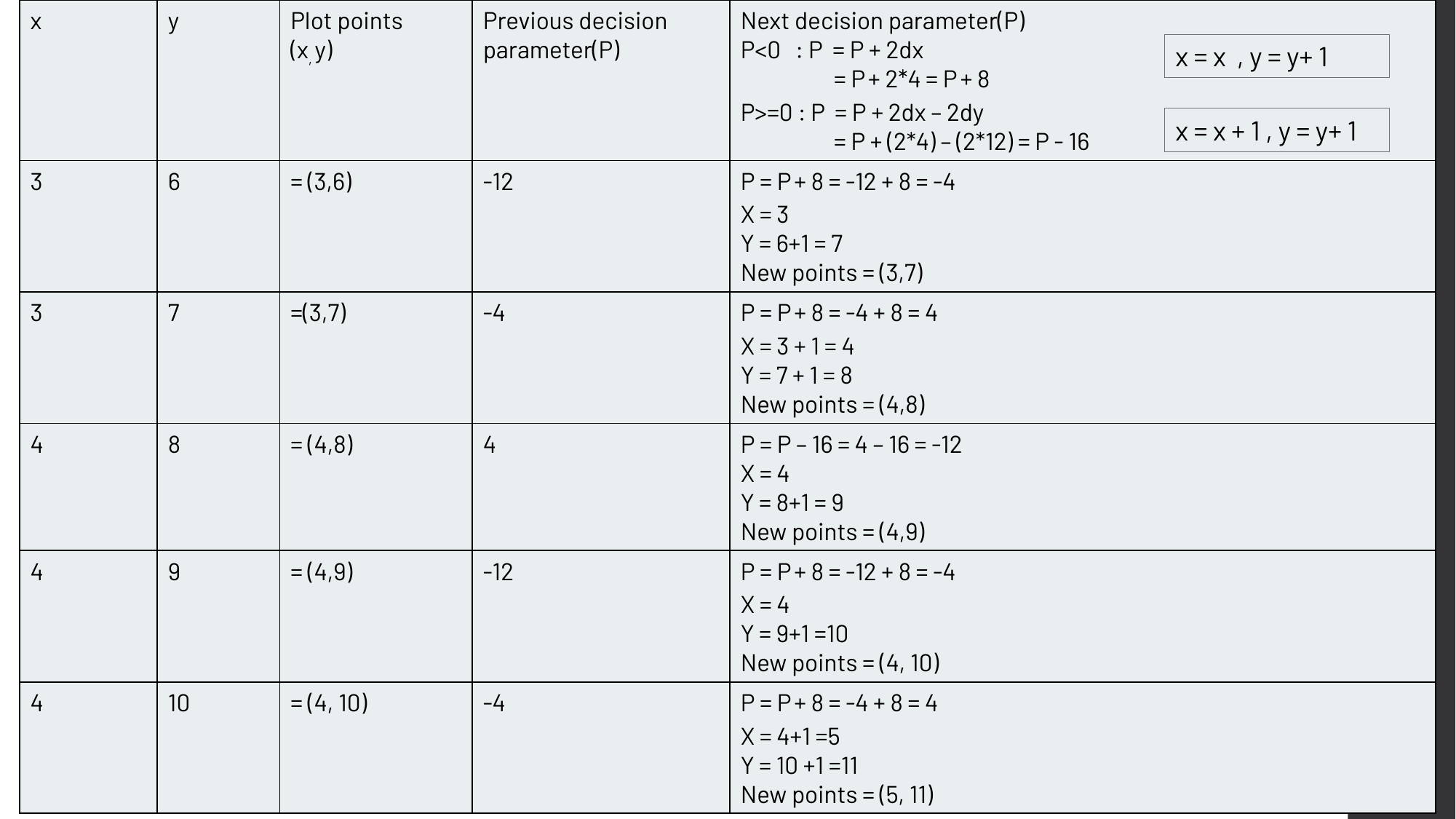

| x | y | Plot points (x, y) | Previous decision parameter(P) | Next decision parameter(P) P<0 : P = P + 2dx = P + 2\*4 = P + 8 P>=0 : P = P + 2dx – 2dy = P + (2\*4) – (2\*12) = P - 16 |
| --- | --- | --- | --- | --- |
| 3 | 6 | = (3,6) | -12 | P = P + 8 = -12 + 8 = -4 X = 3 Y = 6+1 = 7 New points = (3,7) |
| 3 | 7 | =(3,7) | -4 | P = P + 8 = -4 + 8 = 4 X = 3 + 1 = 4 Y = 7 + 1 = 8 New points = (4,8) |
| 4 | 8 | = (4,8) | 4 | P = P – 16 = 4 – 16 = -12 X = 4 Y = 8+1 = 9 New points = (4,9) |
| 4 | 9 | = (4,9) | -12 | P = P + 8 = -12 + 8 = -4 X = 4 Y = 9+1 =10 New points = (4, 10) |
| 4 | 10 | = (4, 10) | -4 | P = P + 8 = -4 + 8 = 4 X = 4+1 =5 Y = 10 +1 =11 New points = (5, 11) |
x = x  , y = y+ 1
x = x + 1 , y = y+ 1